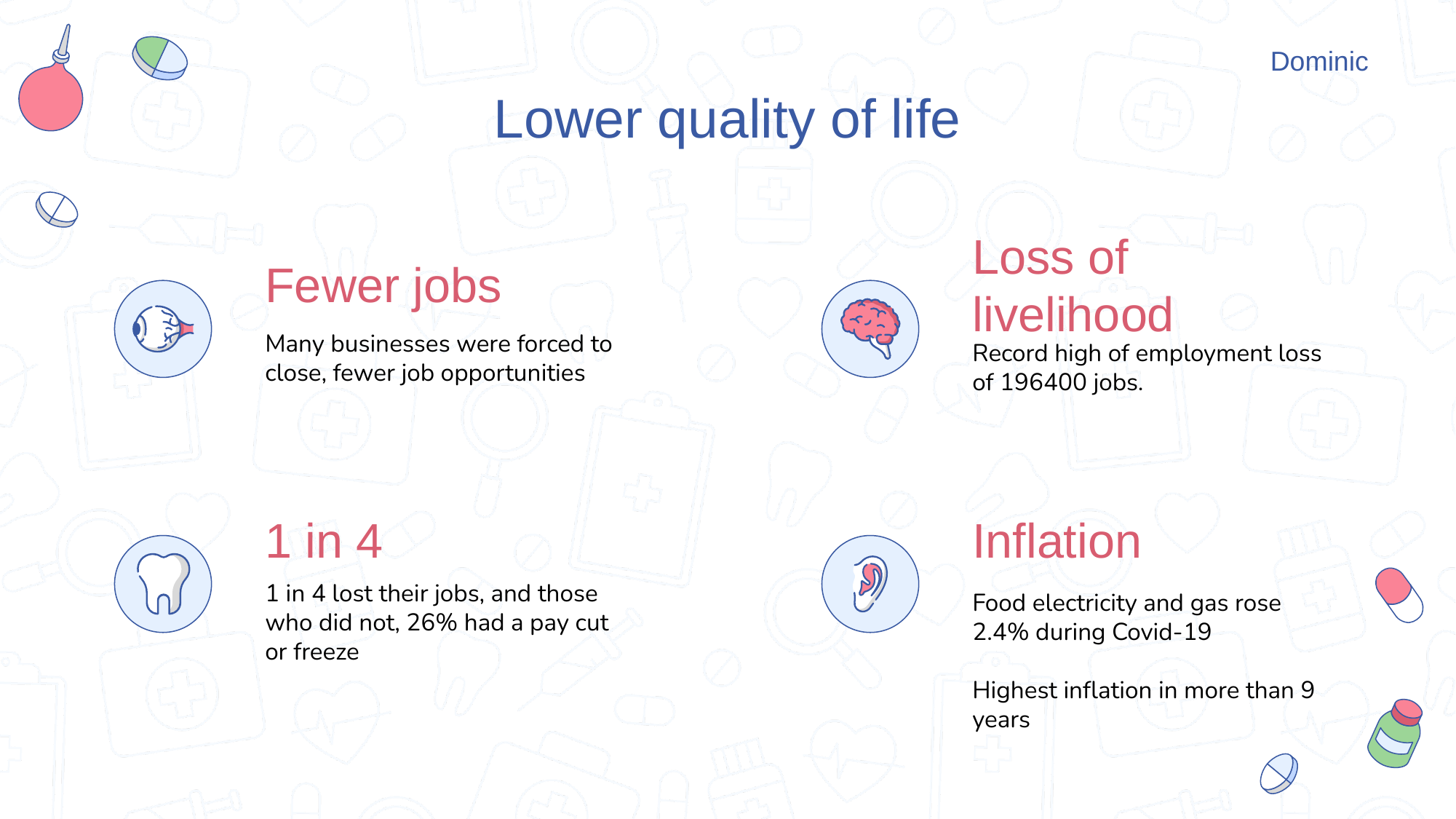

Dominic
# Lower quality of life
Fewer jobs
Loss of livelihood

Many businesses were forced to close, fewer job opportunities
Record high of employment loss of 196400 jobs.
1 in 4
Inflation

1 in 4 lost their jobs, and those who did not, 26% had a pay cut or freeze
Food electricity and gas rose 2.4% during Covid-19

Highest inflation in more than 9 years